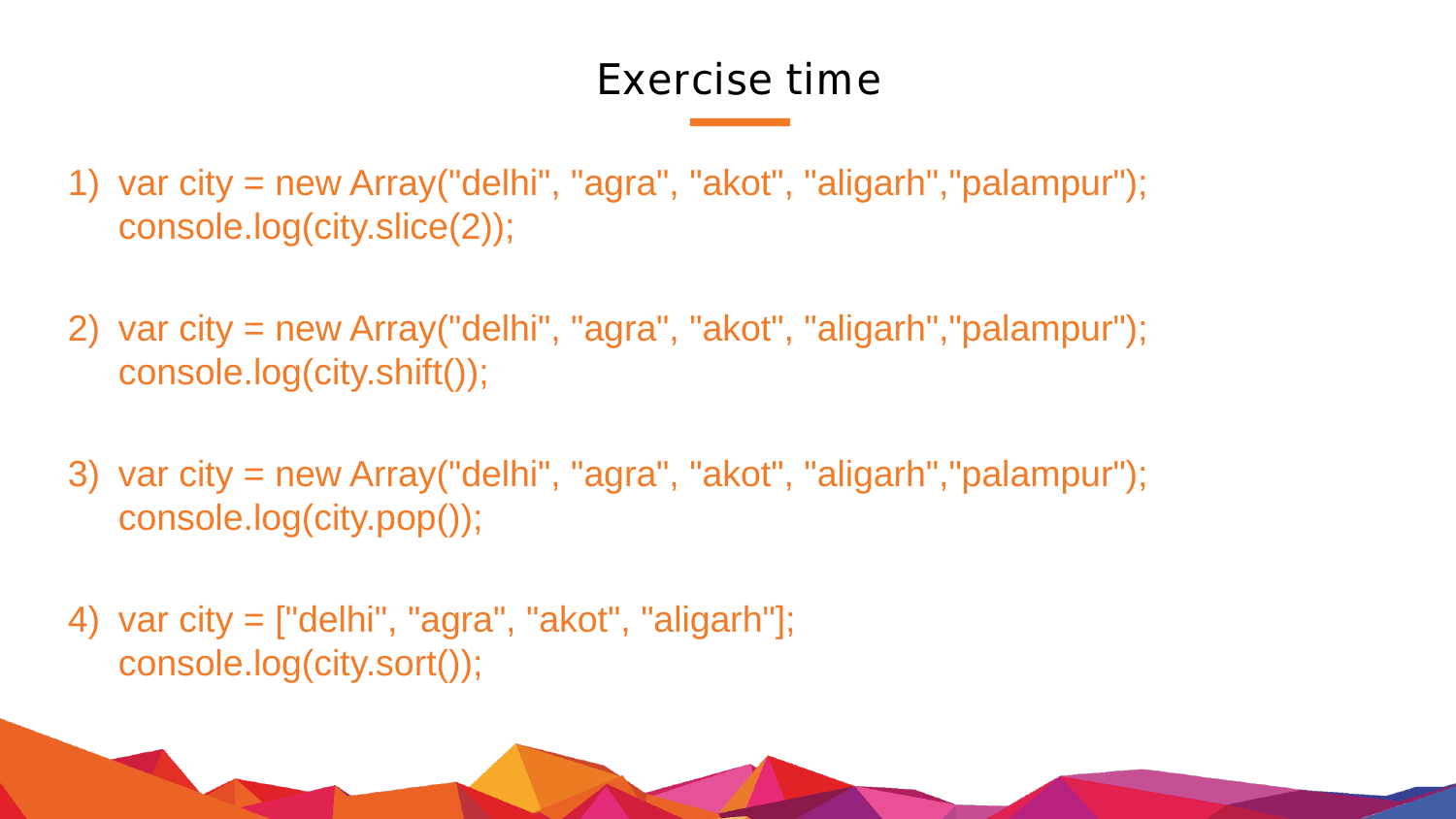

# Exercise time
var city = new Array("delhi", "agra", "akot", "aligarh","palampur");
console.log(city.slice(2));

var city = new Array("delhi", "agra", "akot", "aligarh","palampur");
console.log(city.shift());

var city = new Array("delhi", "agra", "akot", "aligarh","palampur");
console.log(city.pop());

var city = ["delhi", "agra", "akot", "aligarh"];
console.log(city.sort());